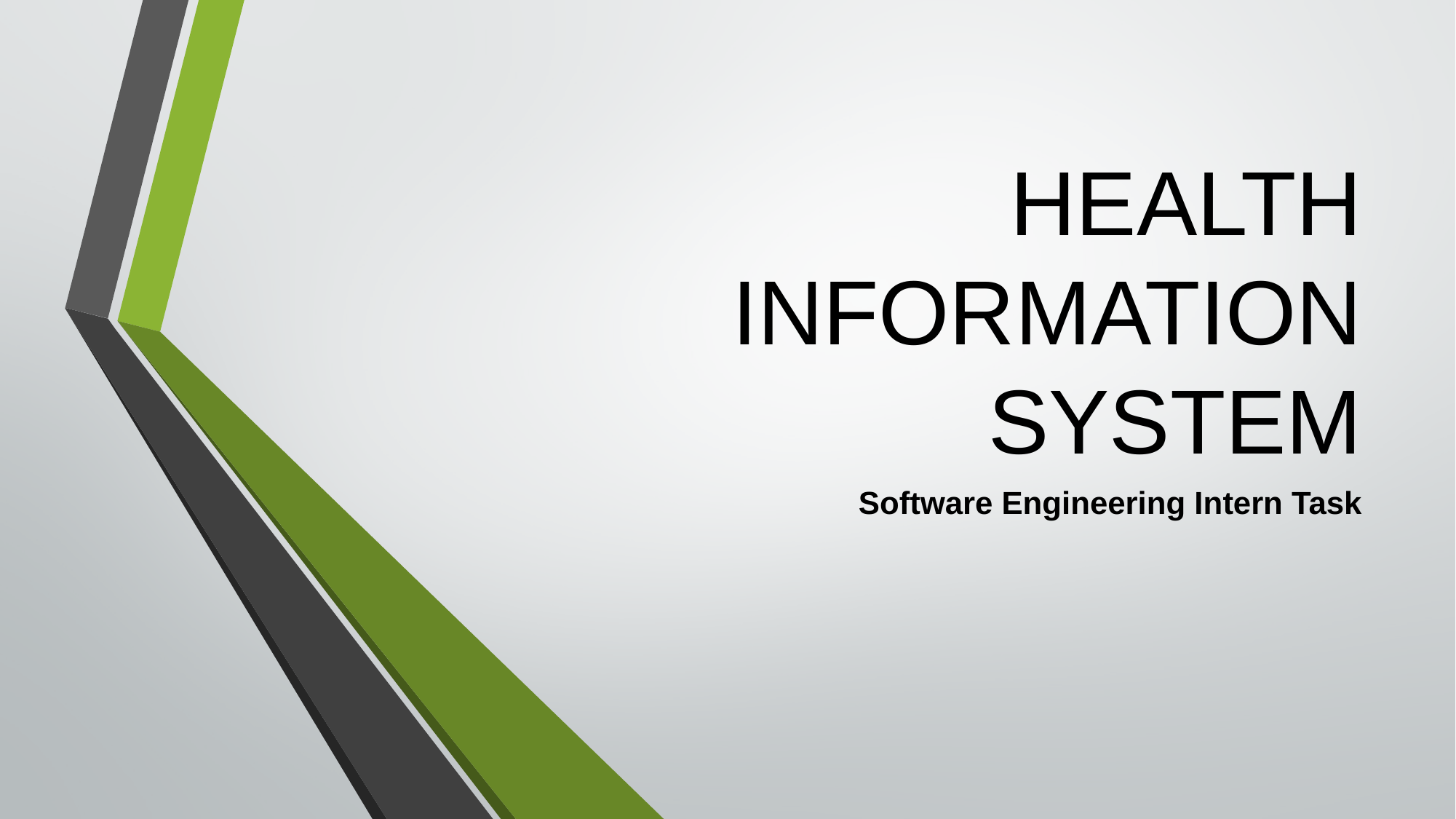

# HEALTH INFORMATION SYSTEM
Software Engineering Intern Task